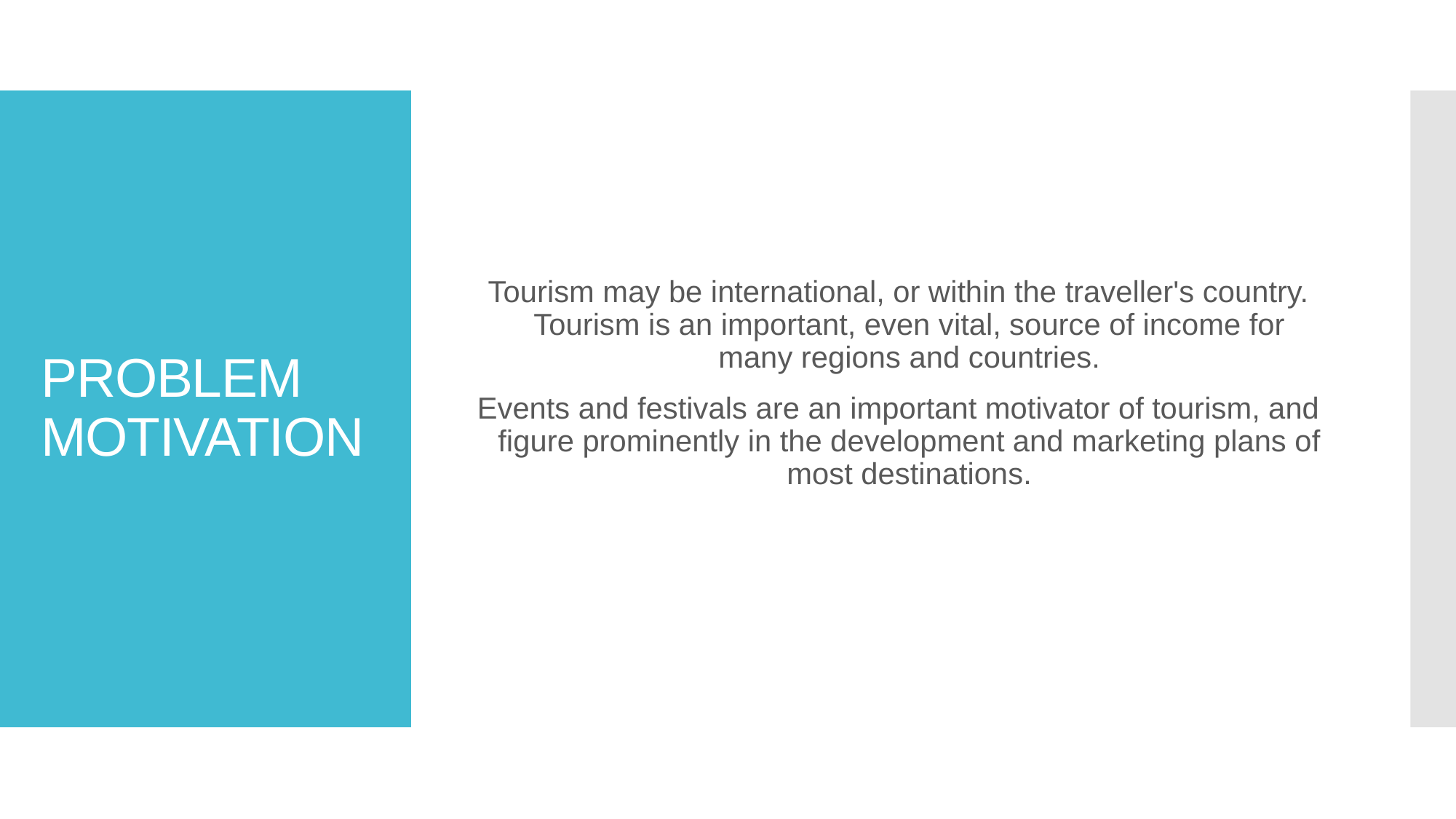

Tourism may be international, or within the traveller's country. Tourism is an important, even vital, source of income for many regions and countries.
Events and festivals are an important motivator of tourism, and ﬁgure prominently in the development and marketing plans of most destinations.

# PROBLEM MOTIVATION